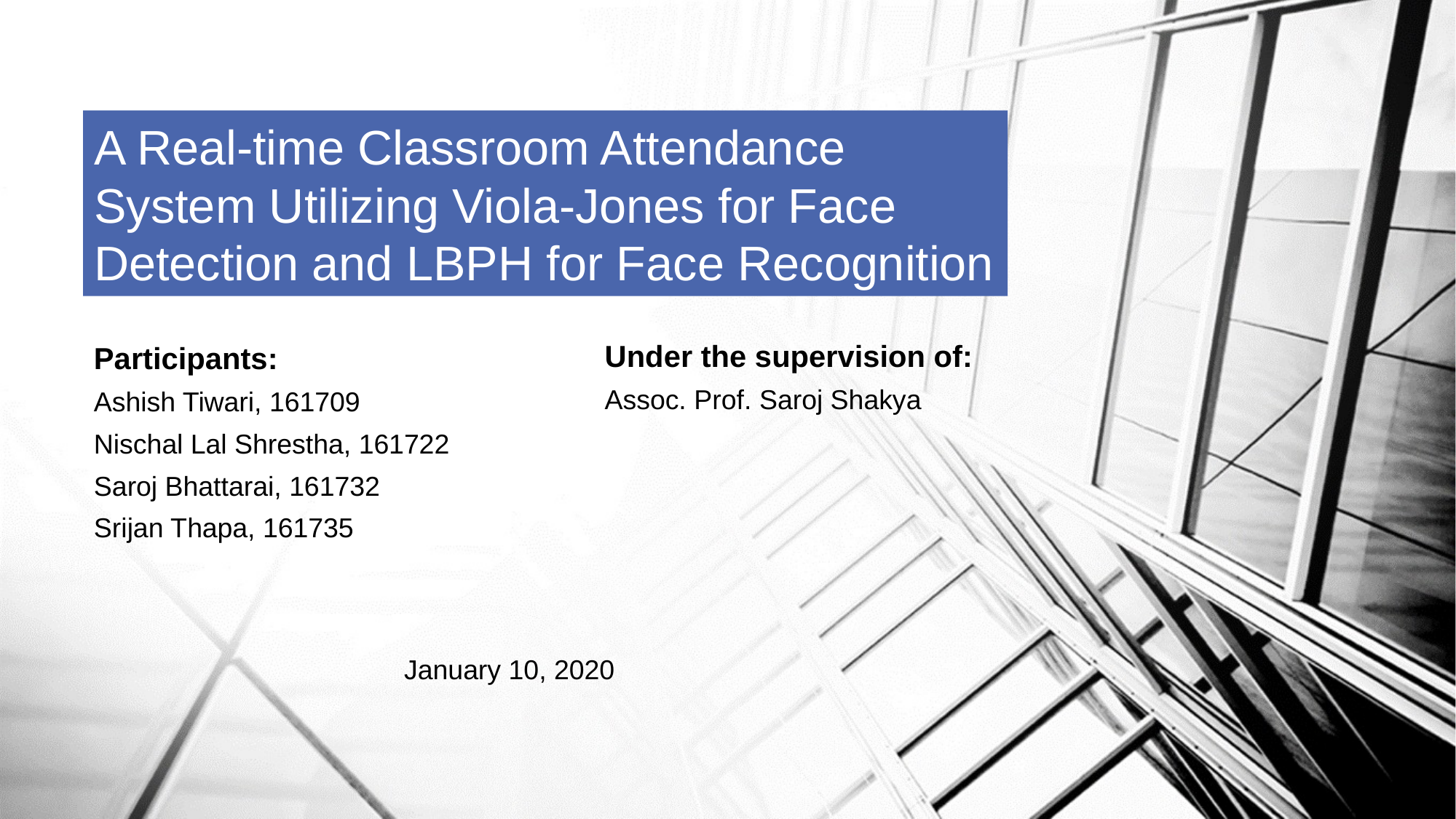

# A Real-time Classroom Attendance System Utilizing Viola-Jones for Face Detection and LBPH for Face Recognition
Under the supervision of:
Assoc. Prof. Saroj Shakya

Participants:
Ashish Tiwari, 161709
Nischal Lal Shrestha, 161722
Saroj Bhattarai, 161732
Srijan Thapa, 161735

January 10, 2020